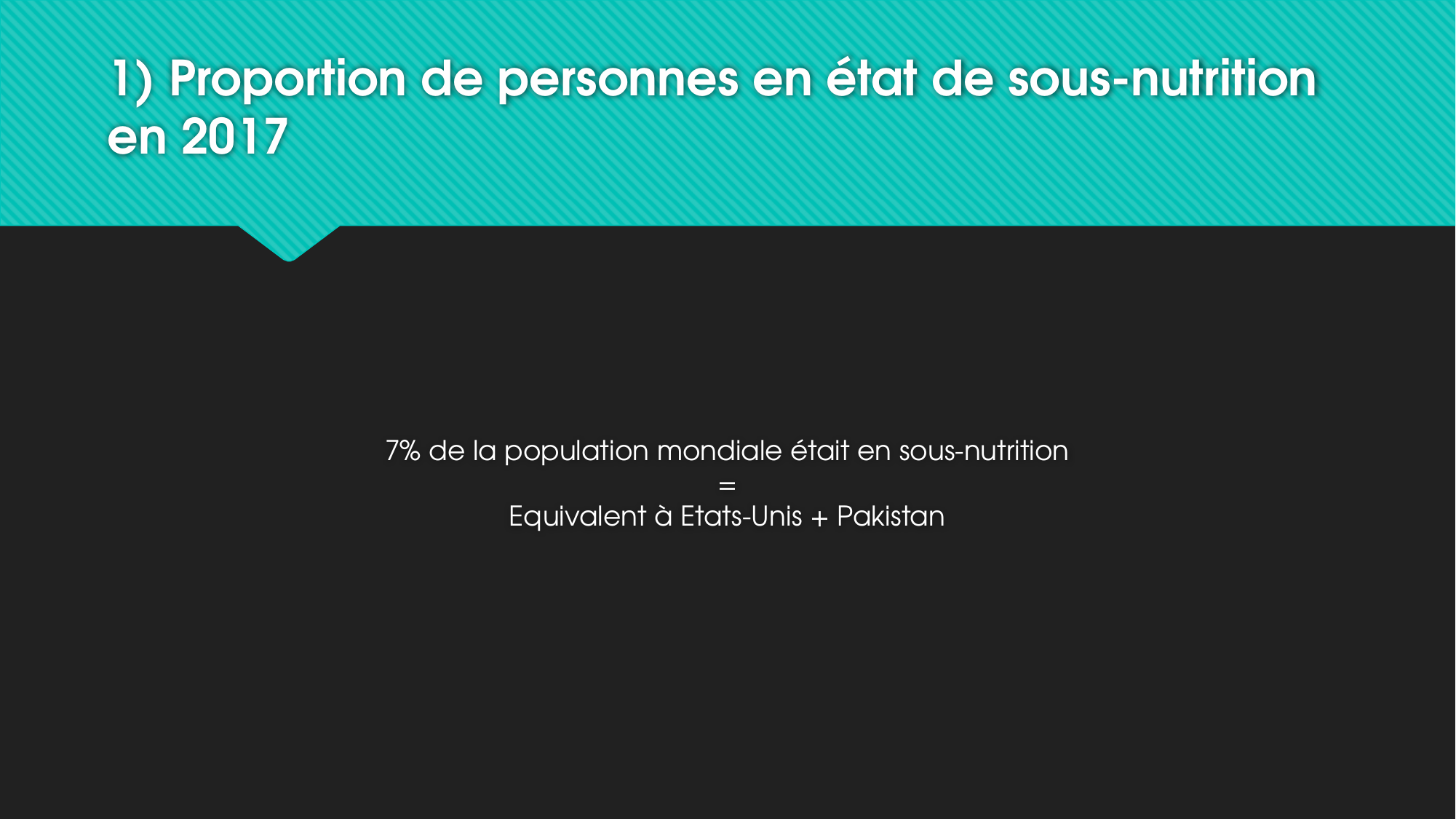

# 1) Proportion de personnes en état de sous-nutrition en 2017
7% de la population mondiale était en sous-nutrition
=
Equivalent à Etats-Unis + Pakistan